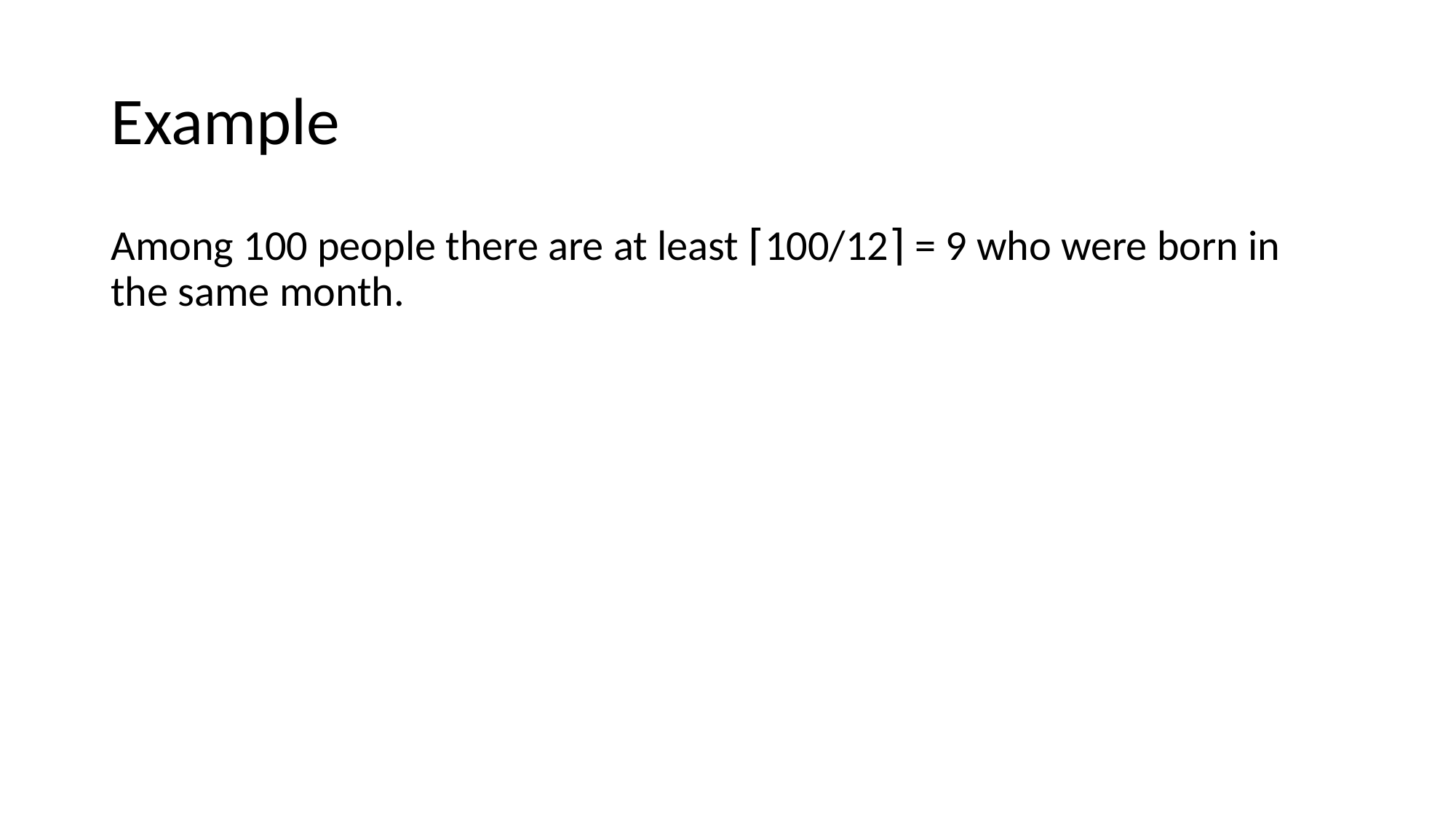

# Example
Among 100 people there are at least ⌈100/12⌉ = 9 who were born in the same month.